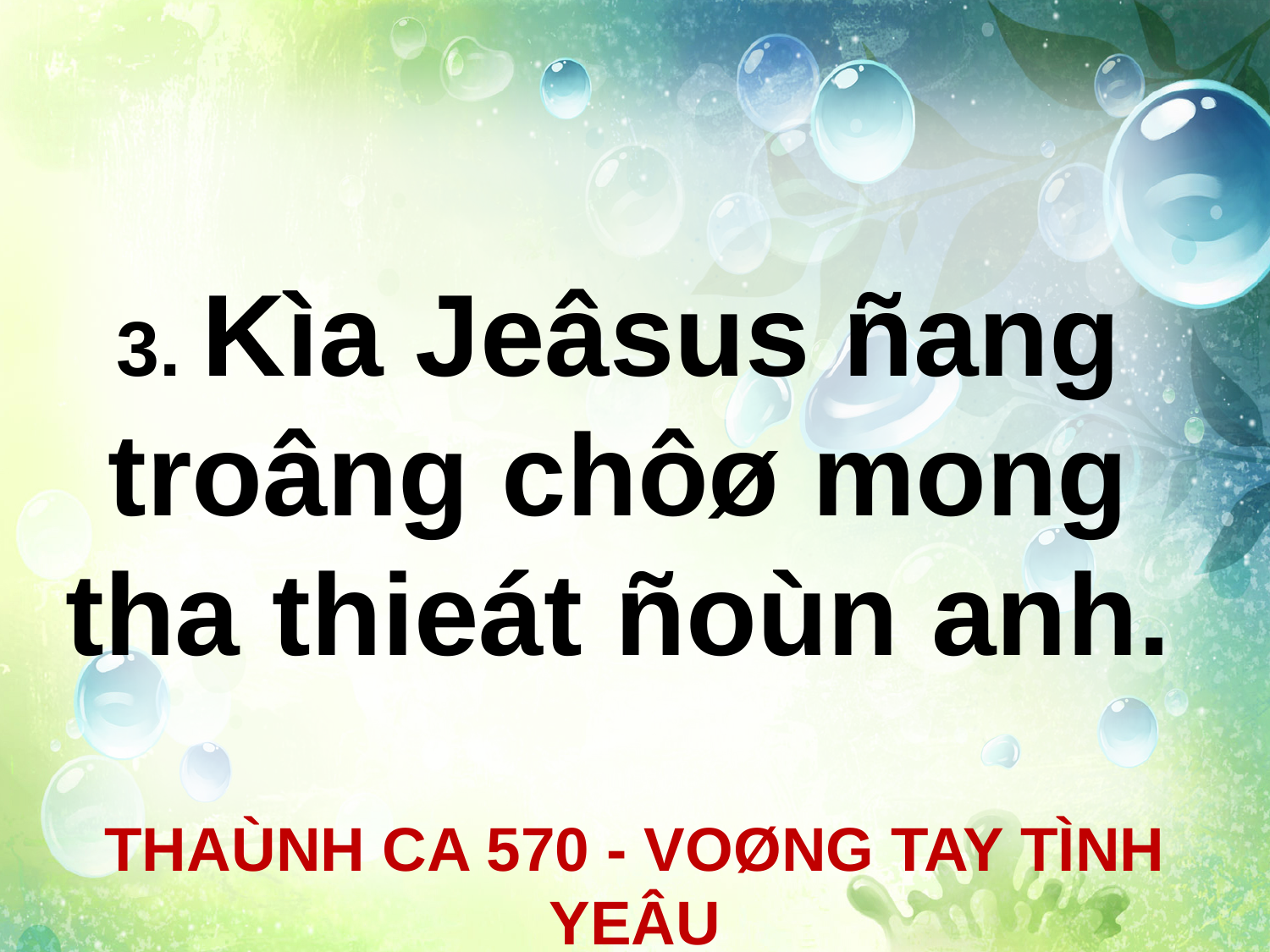

3. Kìa Jeâsus ñang
troâng chôø mong
tha thieát ñoùn anh.
THAÙNH CA 570 - VOØNG TAY TÌNH YEÂU